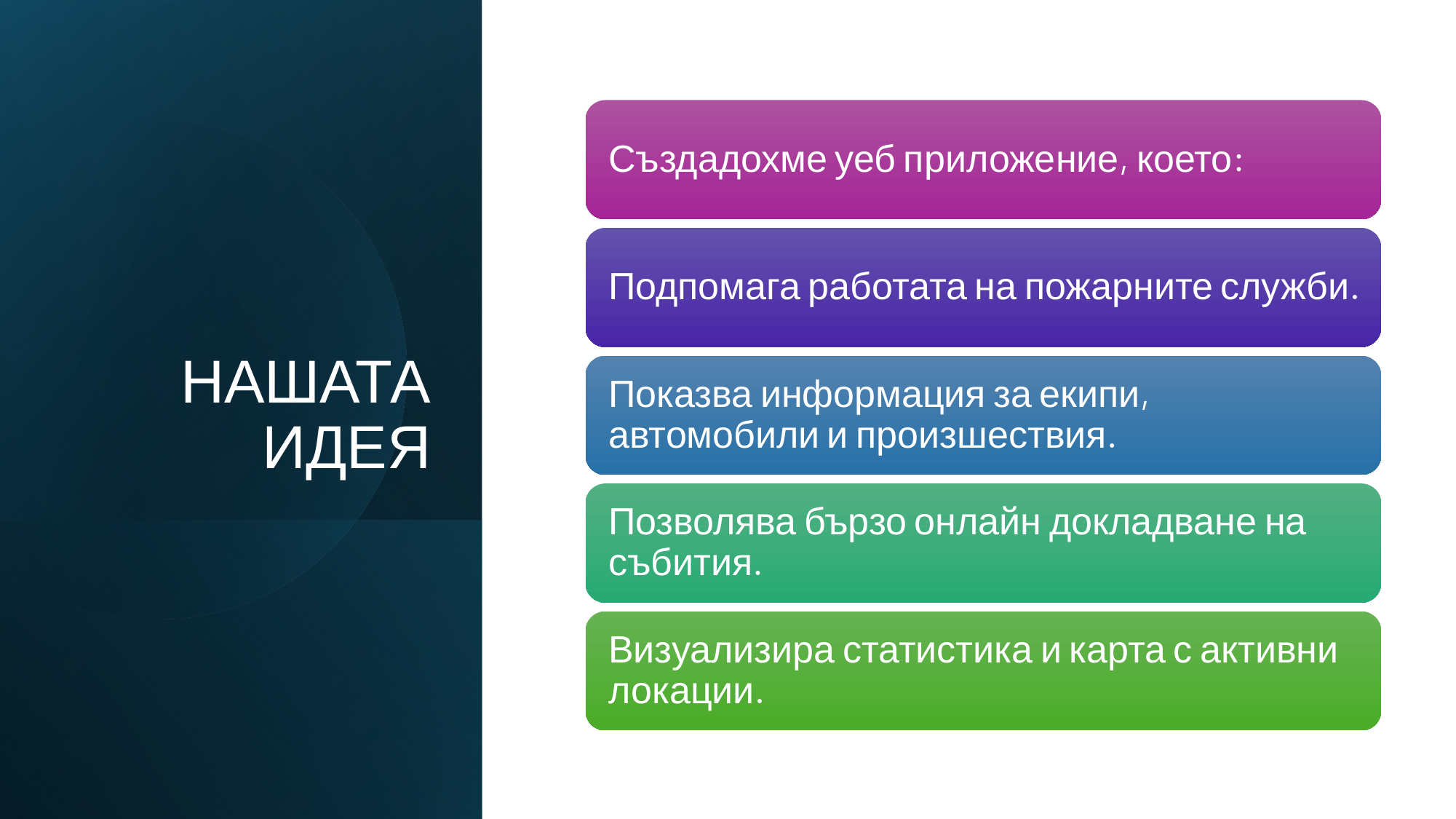

Създадохме уеб приложение, което:
Подпомага работата на пожарните служби.
Показва информация за екипи, автомобили и произшествия.
Позволява бързо онлайн докладване на събития.
Визуализира статистика и карта с активни локации.

# НАШАТА ИДЕЯ